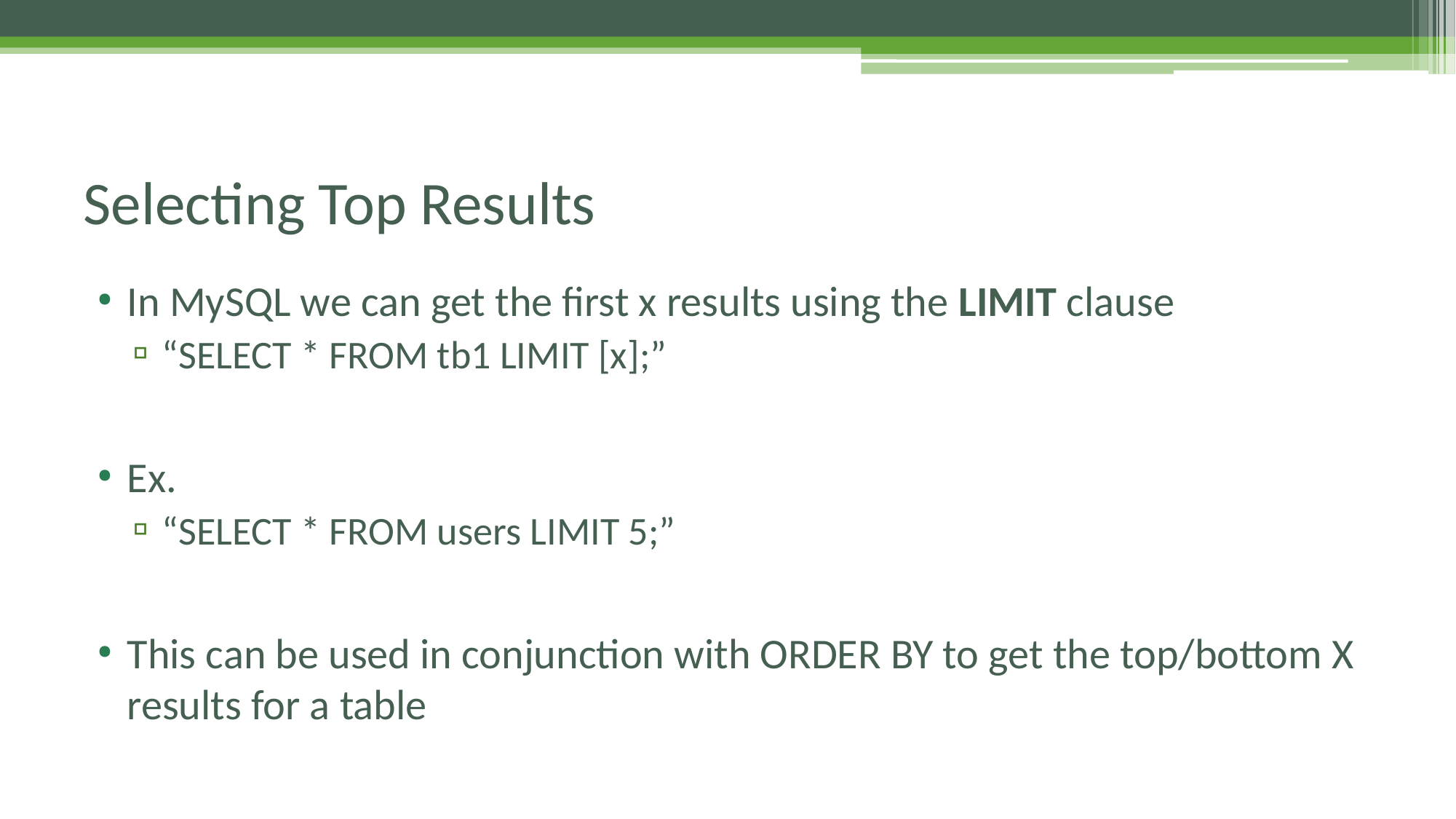

# Selecting Top Results
In MySQL we can get the first x results using the LIMIT clause
“SELECT * FROM tb1 LIMIT [x];”

Ex.
“SELECT * FROM users LIMIT 5;”

This can be used in conjunction with ORDER BY to get the top/bottom X results for a table